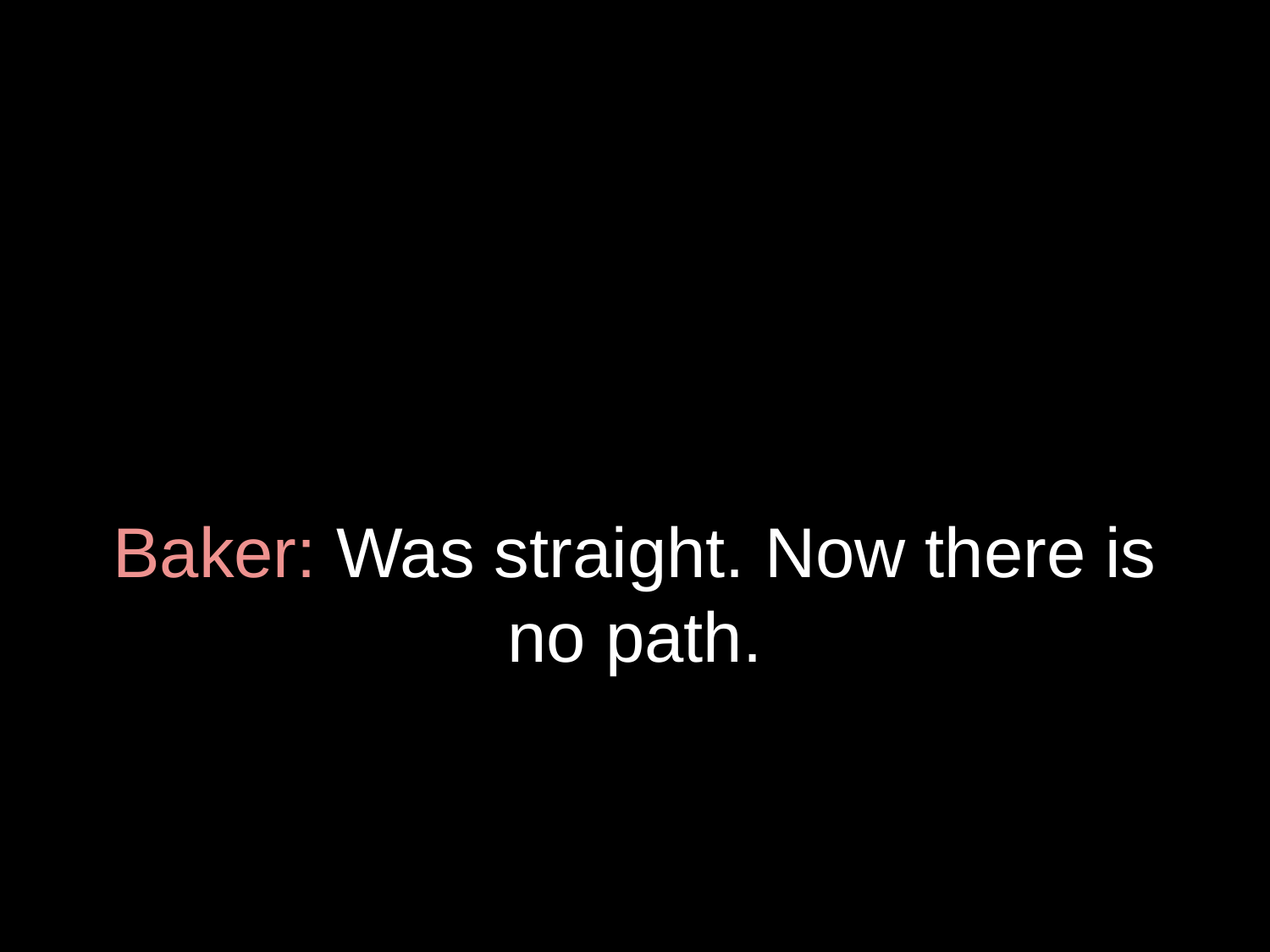

# Baker: Was straight. Now there is no path.